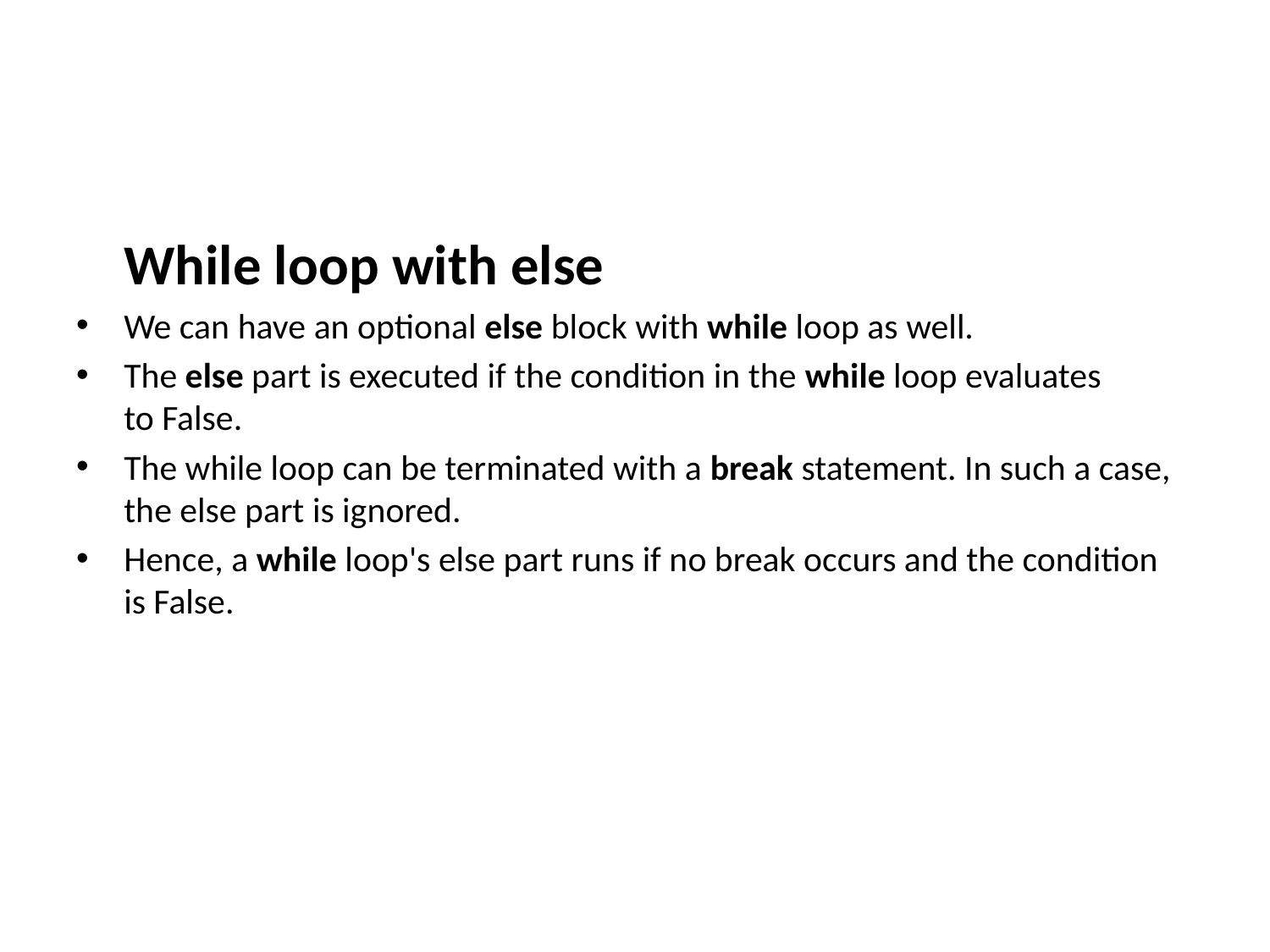

#
	While loop with else
We can have an optional else block with while loop as well.
The else part is executed if the condition in the while loop evaluates to False.
The while loop can be terminated with a break statement. In such a case, the else part is ignored.
Hence, a while loop's else part runs if no break occurs and the condition is False.